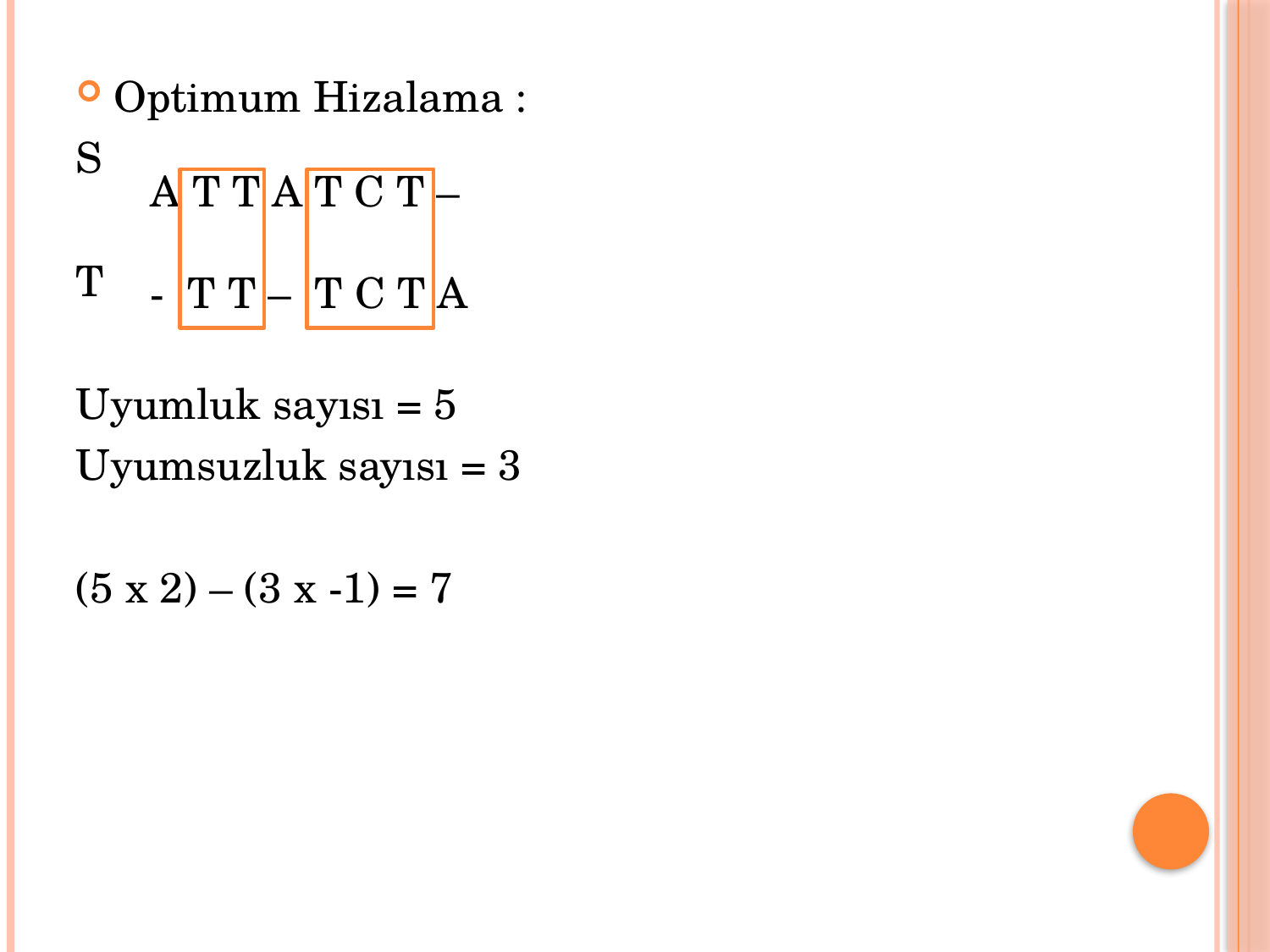

Optimum Hizalama :
S

T

Uyumluk sayısı = 5
Uyumsuzluk sayısı = 3

(5 x 2) – (3 x -1) = 7
A T T A T C T –

-  T T –  T C T A